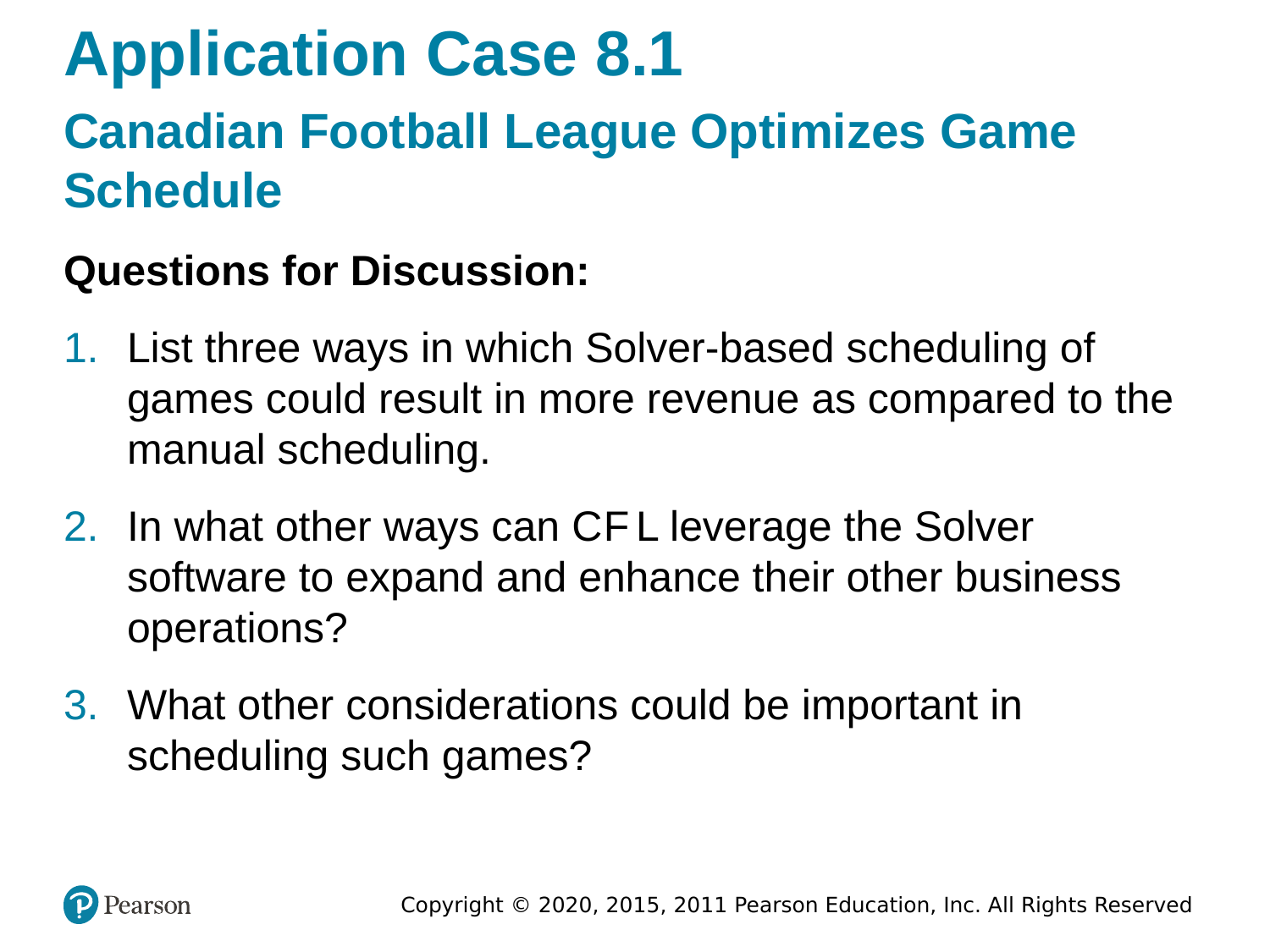

# Application Case 8.1
Canadian Football League Optimizes Game Schedule
Questions for Discussion:
List three ways in which Solver-based scheduling of games could result in more revenue as compared to the manual scheduling.
In what other ways can C F L leverage the Solver software to expand and enhance their other business operations?
What other considerations could be important in scheduling such games?